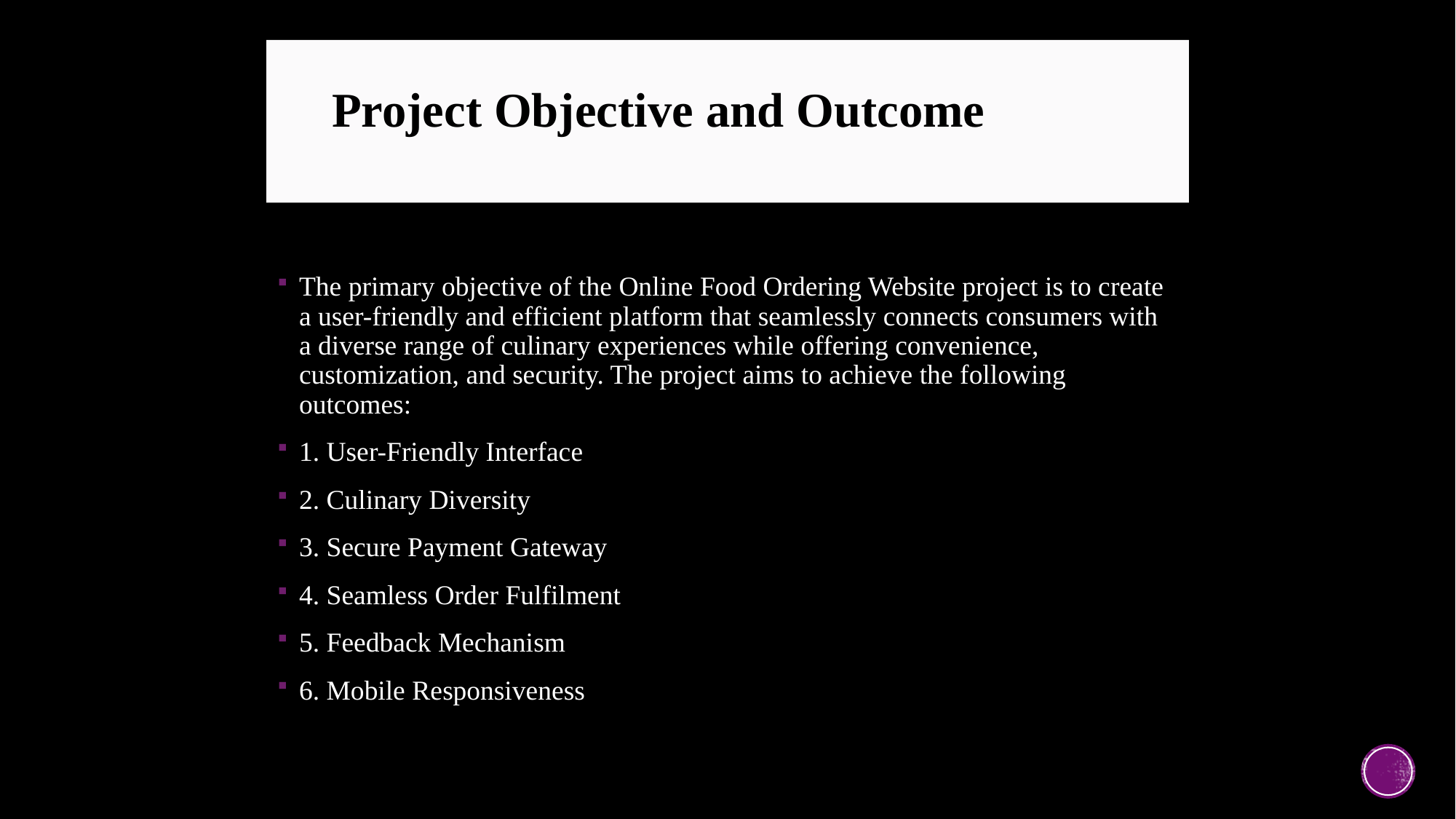

# Project Objective and Outcome

The primary objective of the Online Food Ordering Website project is to create a user-friendly and efficient platform that seamlessly connects consumers with a diverse range of culinary experiences while offering convenience, customization, and security. The project aims to achieve the following outcomes:
1. User-Friendly Interface
2. Culinary Diversity
3. Secure Payment Gateway
4. Seamless Order Fulfilment
5. Feedback Mechanism
6. Mobile Responsiveness